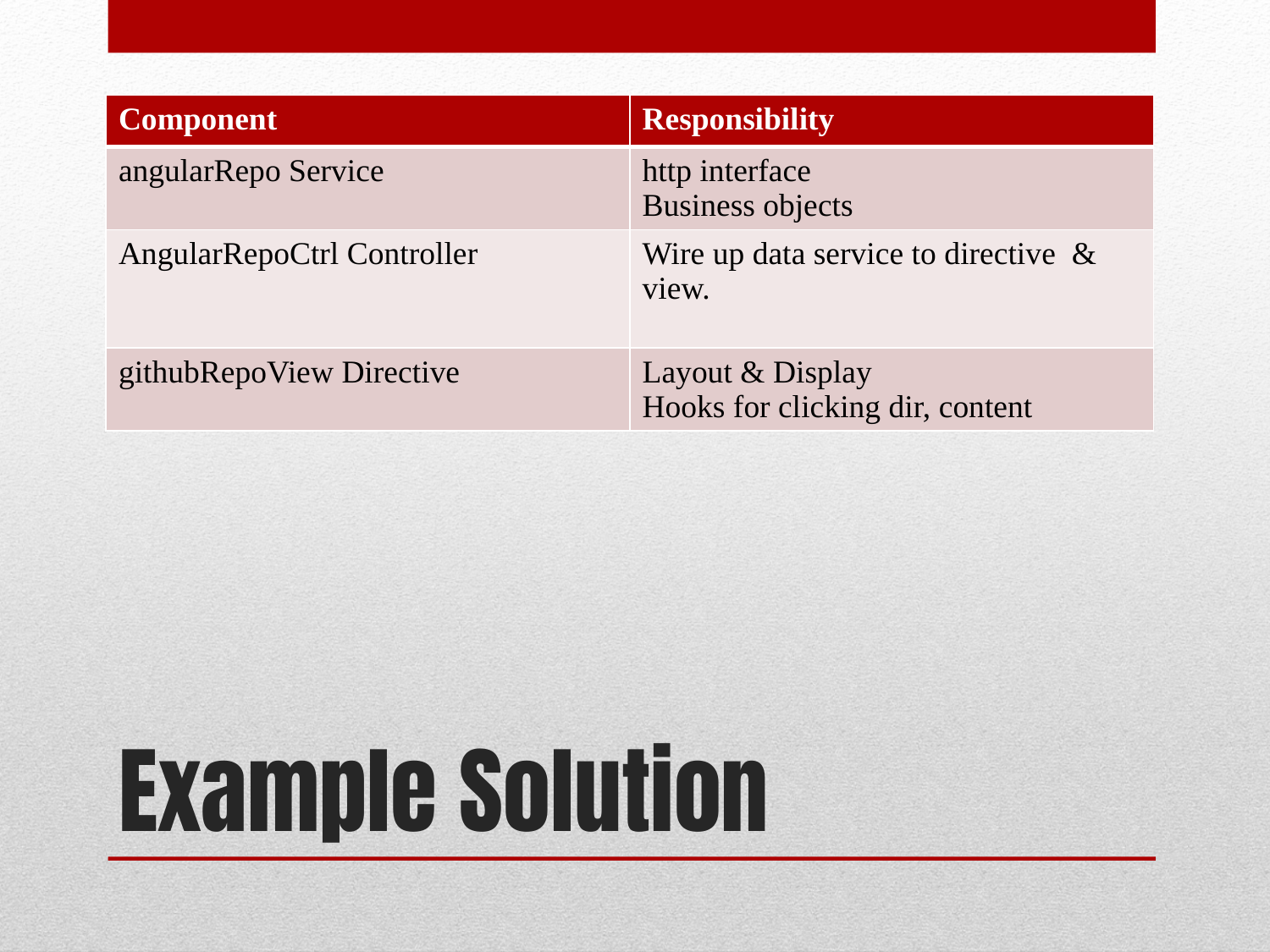

| Component | Responsibility |
| --- | --- |
| angularRepo Service | http interface Business objects |
| AngularRepoCtrl Controller | Wire up data service to directive & view. |
| githubRepoView Directive | Layout & Display Hooks for clicking dir, content |
# Example Solution